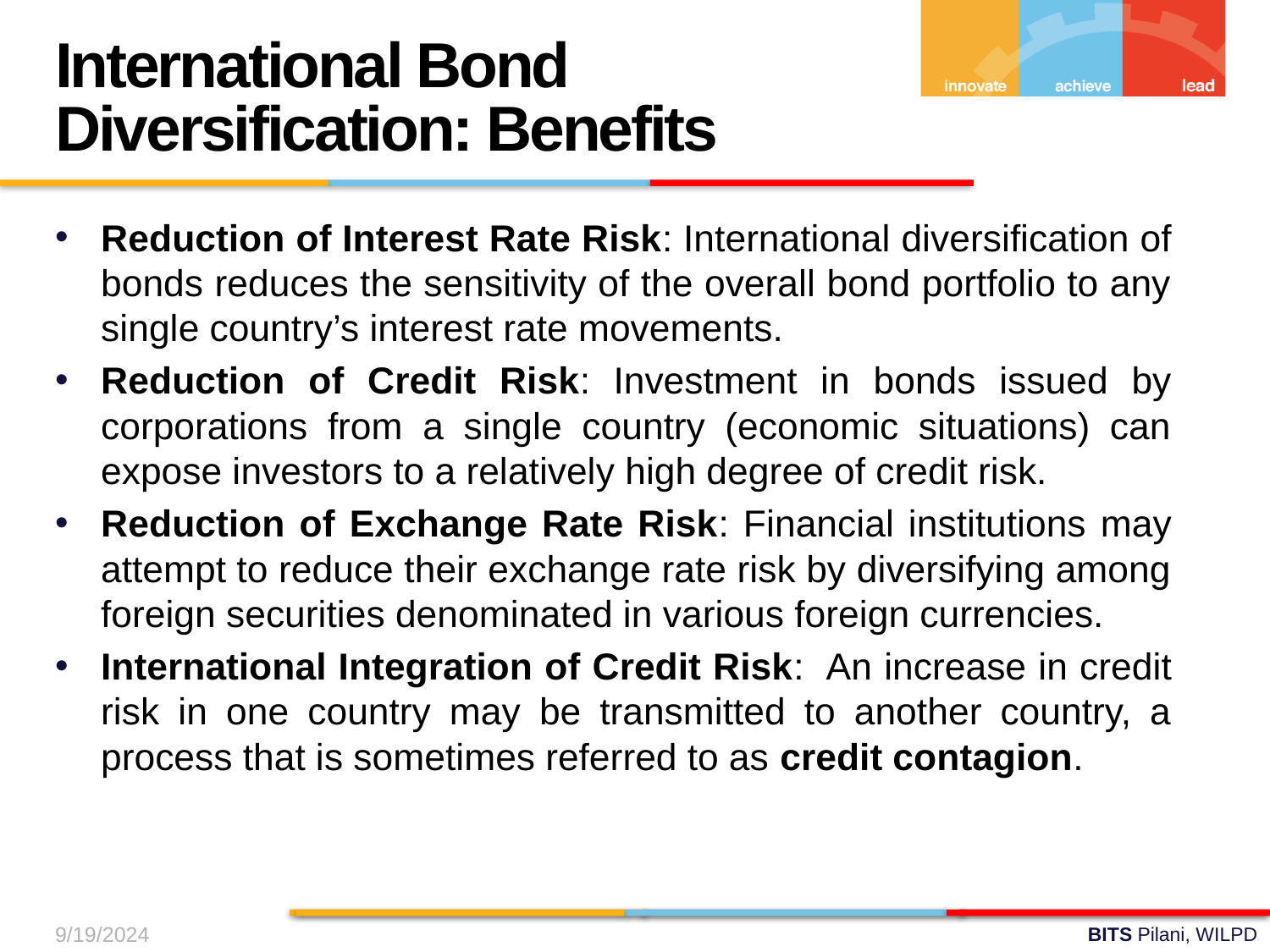

International Bond Diversification: Benefits
Reduction of Interest Rate Risk: International diversification of bonds reduces the sensitivity of the overall bond portfolio to any single country’s interest rate movements.
Reduction of Credit Risk: Investment in bonds issued by corporations from a single country (economic situations) can expose investors to a relatively high degree of credit risk.
Reduction of Exchange Rate Risk: Financial institutions may attempt to reduce their exchange rate risk by diversifying among foreign securities denominated in various foreign currencies.
International Integration of Credit Risk:  An increase in credit risk in one country may be transmitted to another country, a process that is sometimes referred to as credit contagion.
9/19/2024